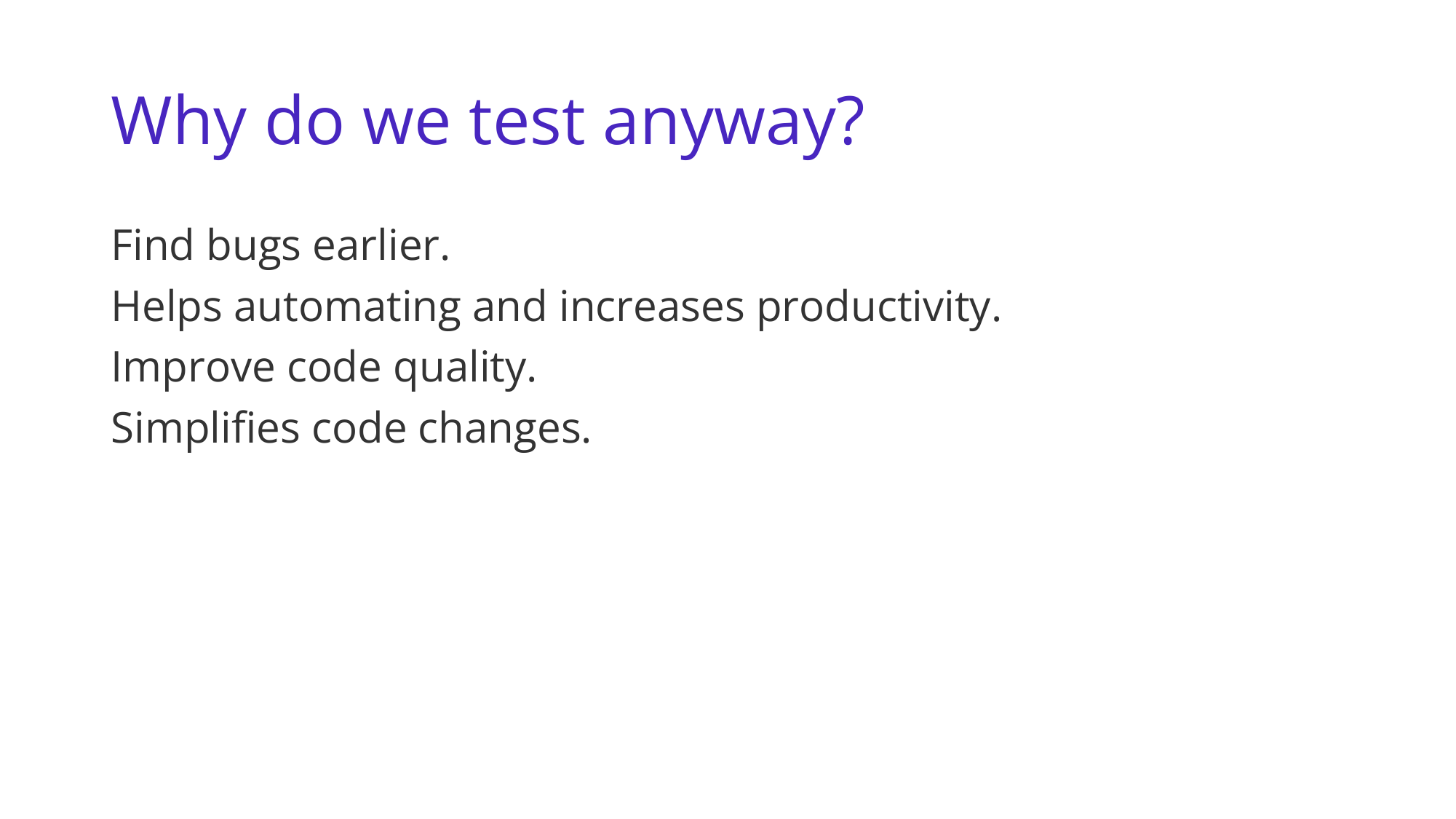

# Why do we test anyway?
Find bugs earlier.
Helps automating and increases productivity.
Improve code quality.
Simplifies code changes.